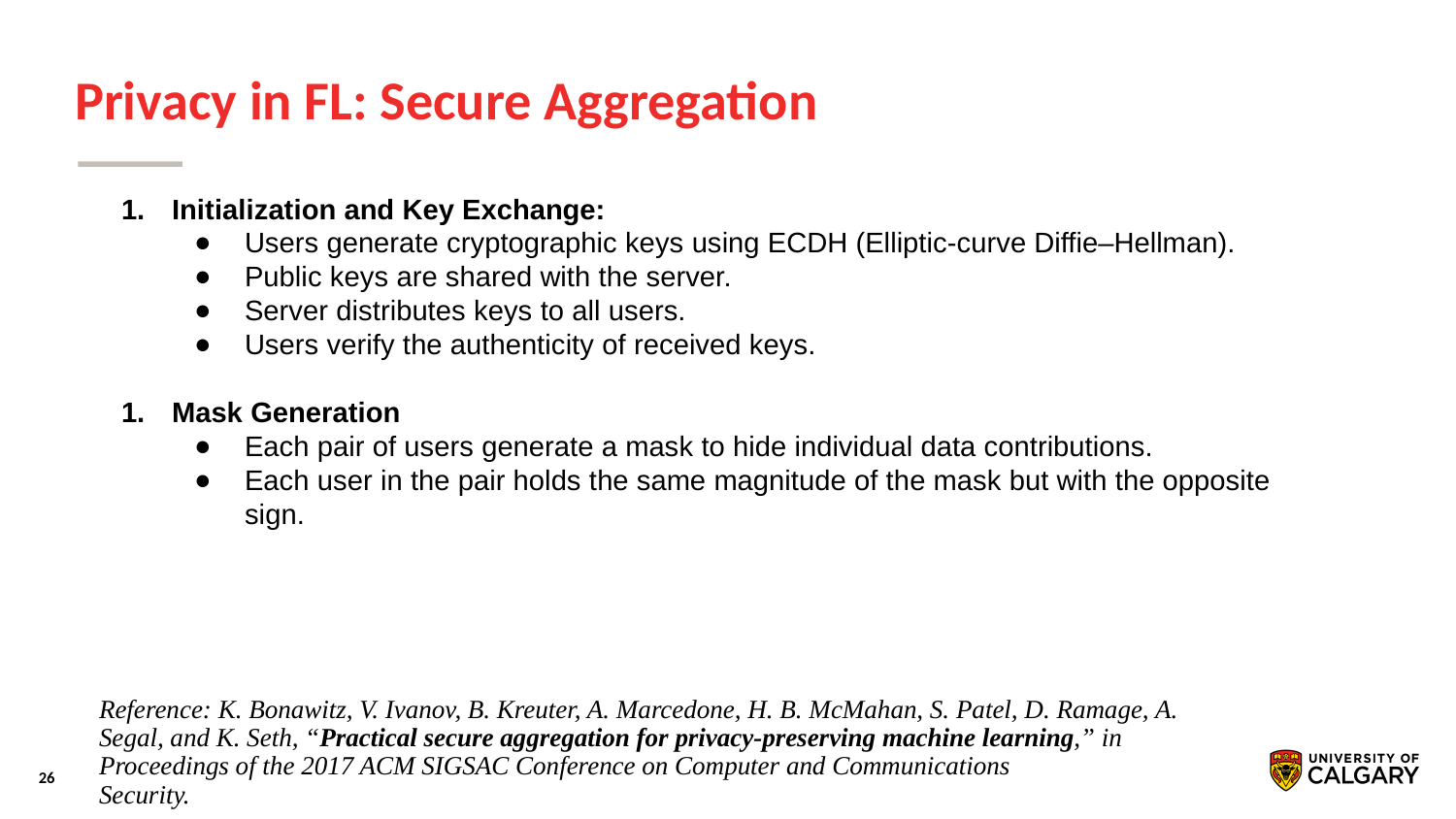

# Privacy in FL: Secure Aggregation
Initialization and Key Exchange:
Users generate cryptographic keys using ECDH (Elliptic-curve Diffie–Hellman).
Public keys are shared with the server.
Server distributes keys to all users.
Users verify the authenticity of received keys.

Mask Generation
Each pair of users generate a mask to hide individual data contributions.
Each user in the pair holds the same magnitude of the mask but with the opposite sign.
Reference: K. Bonawitz, V. Ivanov, B. Kreuter, A. Marcedone, H. B. McMahan, S. Patel, D. Ramage, A. Segal, and K. Seth, “Practical secure aggregation for privacy-preserving machine learning,” in Proceedings of the 2017 ACM SIGSAC Conference on Computer and Communications
Security.